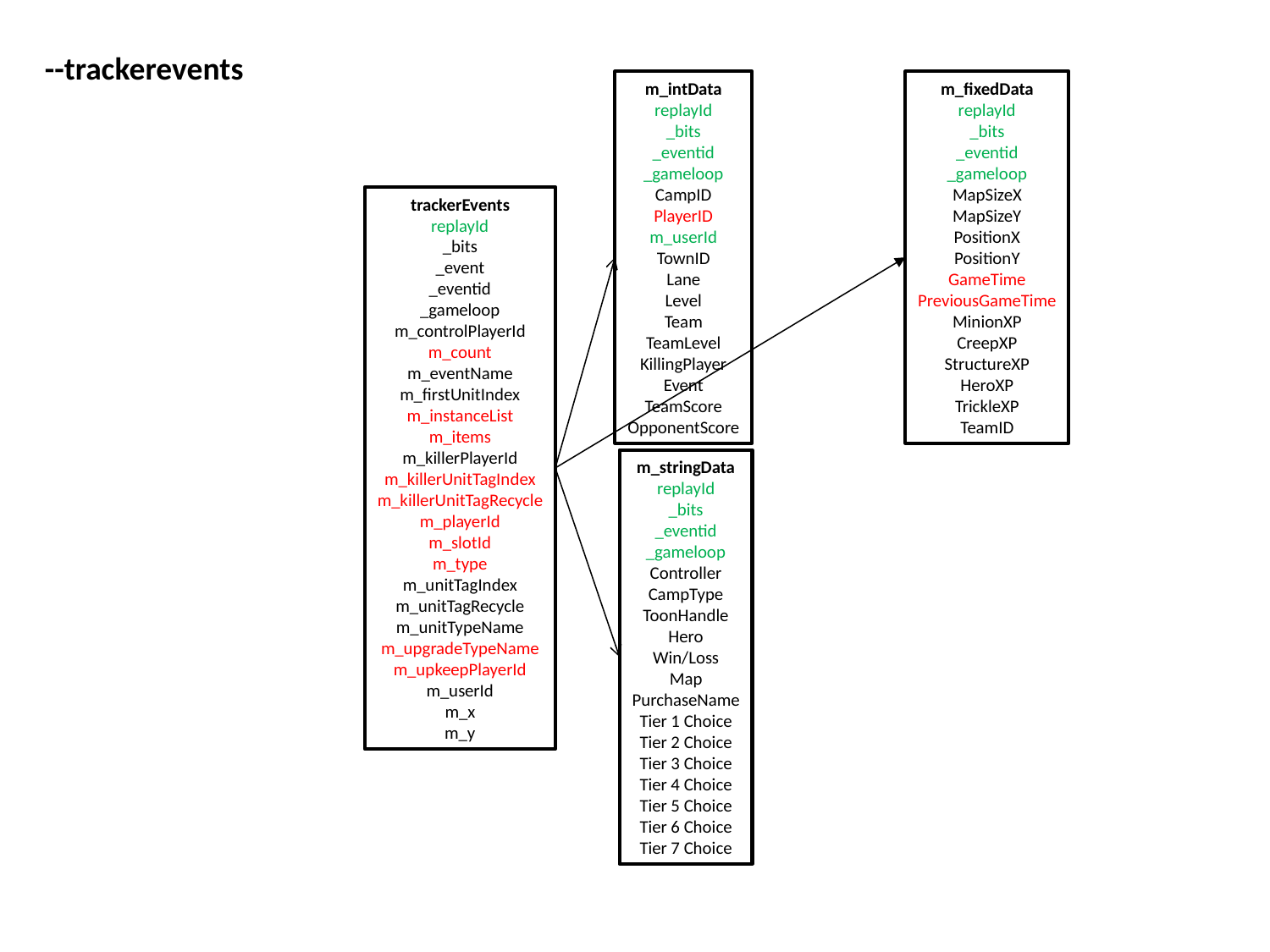

--trackerevents
m_intData
replayId
_bits
_eventid
_gameloop
CampID
PlayerID
m_userId
TownID
Lane
Level
Team
TeamLevel
KillingPlayer
Event
TeamScore
OpponentScore
m_fixedData
replayId
_bits
_eventid
_gameloop
MapSizeX
MapSizeY
PositionX
PositionY
GameTime
PreviousGameTime
MinionXP
CreepXP
StructureXP
HeroXP
TrickleXP
TeamID
trackerEvents
replayId
_bits
_event
_eventid
_gameloop
m_controlPlayerId
m_count
m_eventName
m_firstUnitIndex
m_instanceList
m_items
m_killerPlayerId
m_killerUnitTagIndex
m_killerUnitTagRecycle
m_playerId
m_slotId
m_type
m_unitTagIndex
m_unitTagRecycle
m_unitTypeName
m_upgradeTypeName
m_upkeepPlayerId
m_userId
m_x
m_y
m_stringData
replayId
_bits
_eventid
_gameloop
Controller
CampType
ToonHandle
Hero
Win/Loss
Map
PurchaseName
Tier 1 Choice
Tier 2 Choice
Tier 3 Choice
Tier 4 Choice
Tier 5 Choice
Tier 6 Choice
Tier 7 Choice